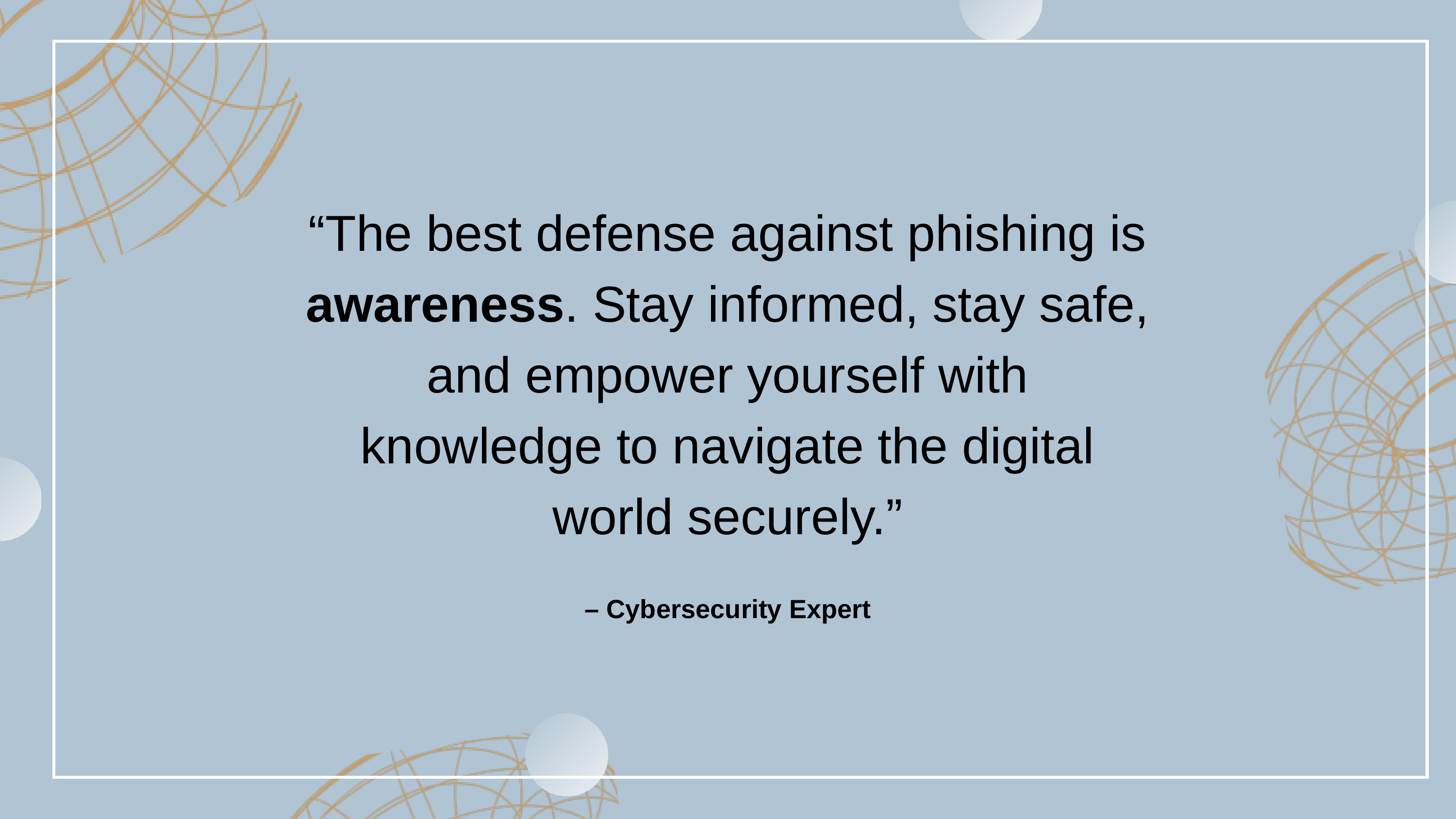

“The best defense against phishing is awareness. Stay informed, stay safe, and empower yourself with knowledge to navigate the digital world securely.”
– Cybersecurity Expert